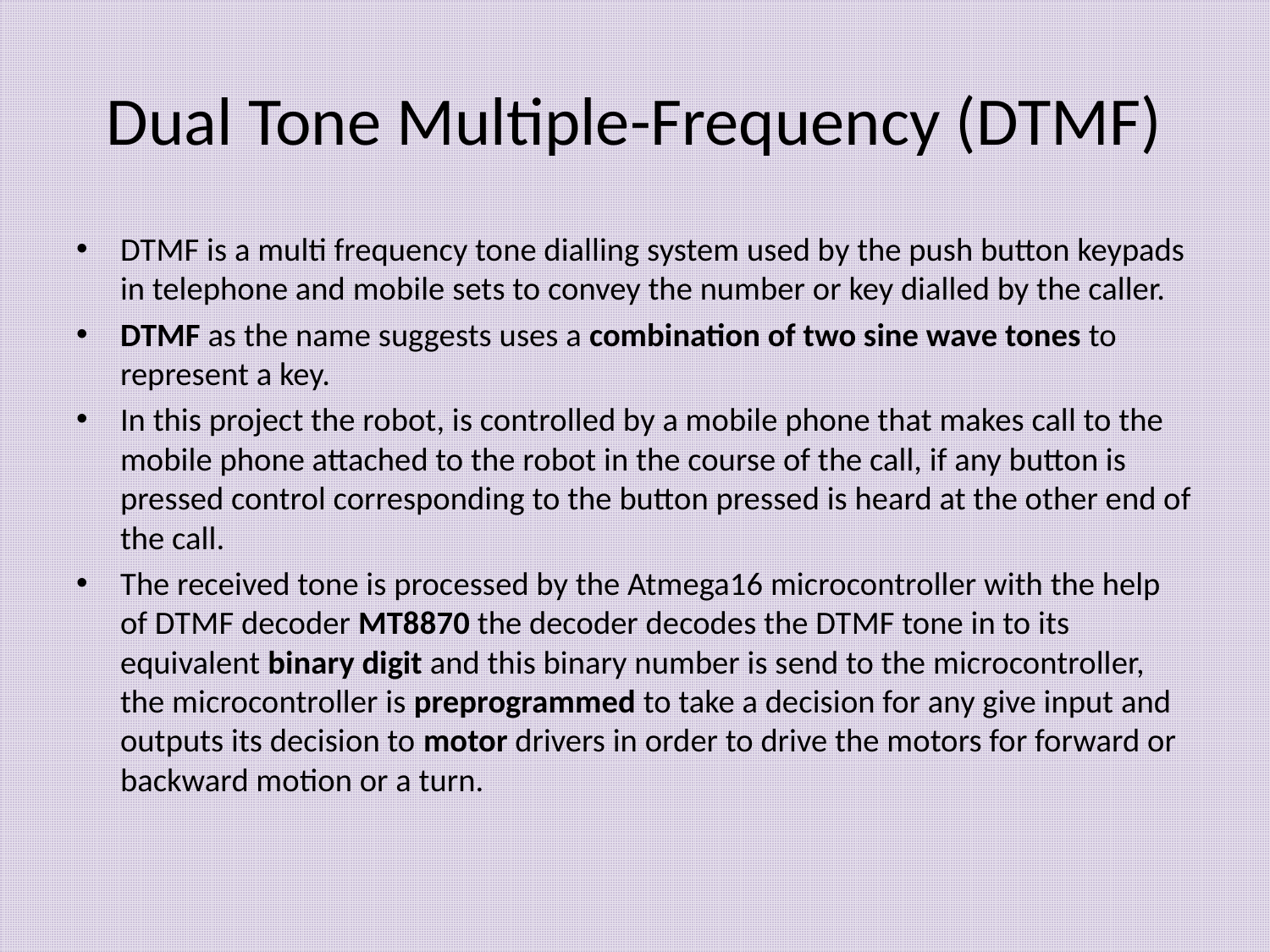

# Dual Tone Multiple-Frequency (DTMF)
DTMF is a multi frequency tone dialling system used by the push button keypads in telephone and mobile sets to convey the number or key dialled by the caller.
DTMF as the name suggests uses a combination of two sine wave tones to represent a key.
In this project the robot, is controlled by a mobile phone that makes call to the mobile phone attached to the robot in the course of the call, if any button is pressed control corresponding to the button pressed is heard at the other end of the call.
The received tone is processed by the Atmega16 microcontroller with the help of DTMF decoder MT8870 the decoder decodes the DTMF tone in to its equivalent binary digit and this binary number is send to the microcontroller, the microcontroller is preprogrammed to take a decision for any give input and outputs its decision to motor drivers in order to drive the motors for forward or backward motion or a turn.